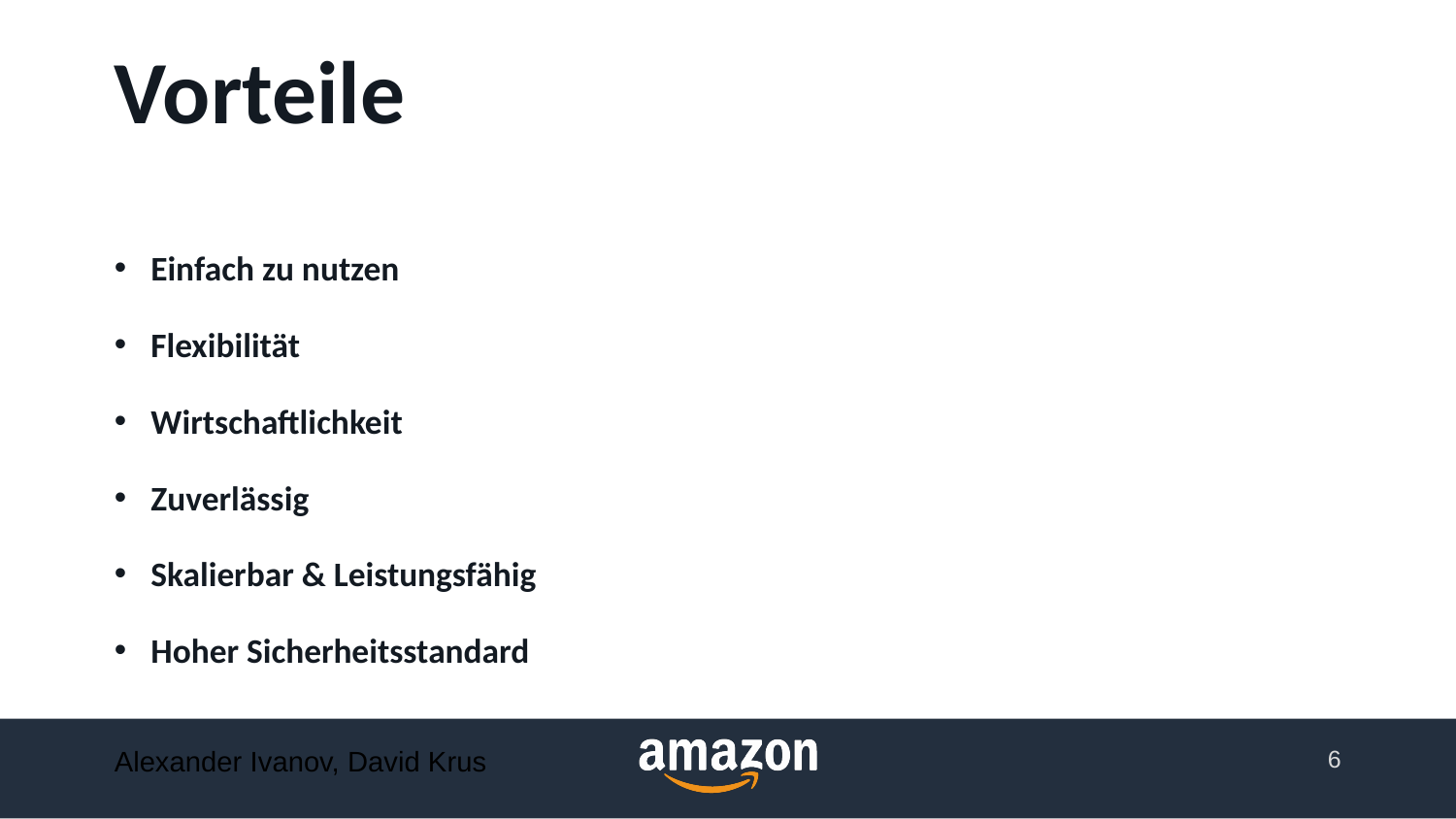

Vorteile
Einfach zu nutzen
Flexibilität
Wirtschaftlichkeit
Zuverlässig
Skalierbar & Leistungsfähig
Hoher Sicherheitsstandard
Alexander Ivanov, David Krus
6